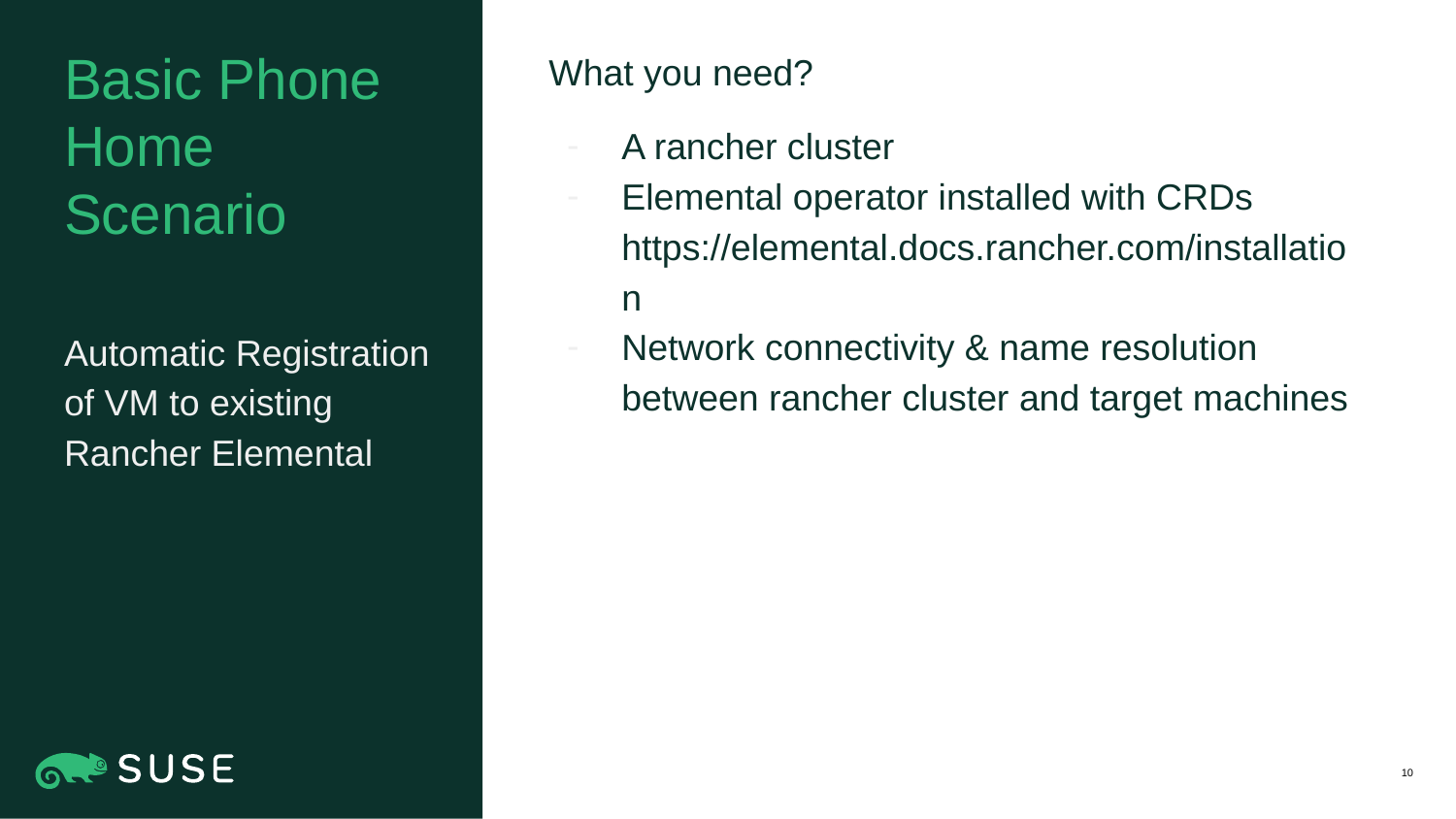

# Basic Phone Home Scenario
What you need?
A rancher cluster
Elemental operator installed with CRDs https://elemental.docs.rancher.com/installation
Network connectivity & name resolution between rancher cluster and target machines
Automatic Registration of VM to existing Rancher Elemental
10